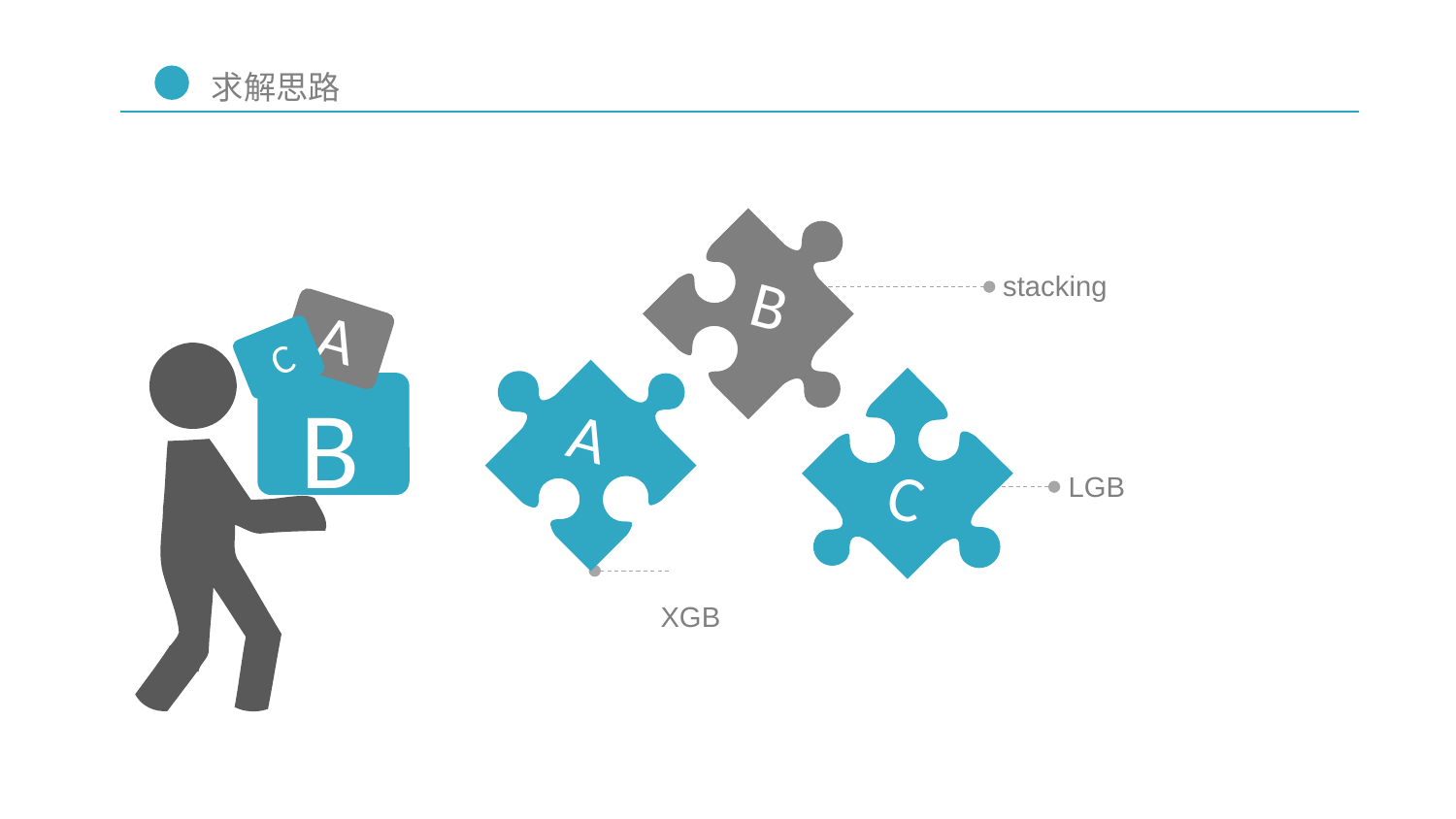

B
stacking

A

C

B

A

C
LGB

XGB